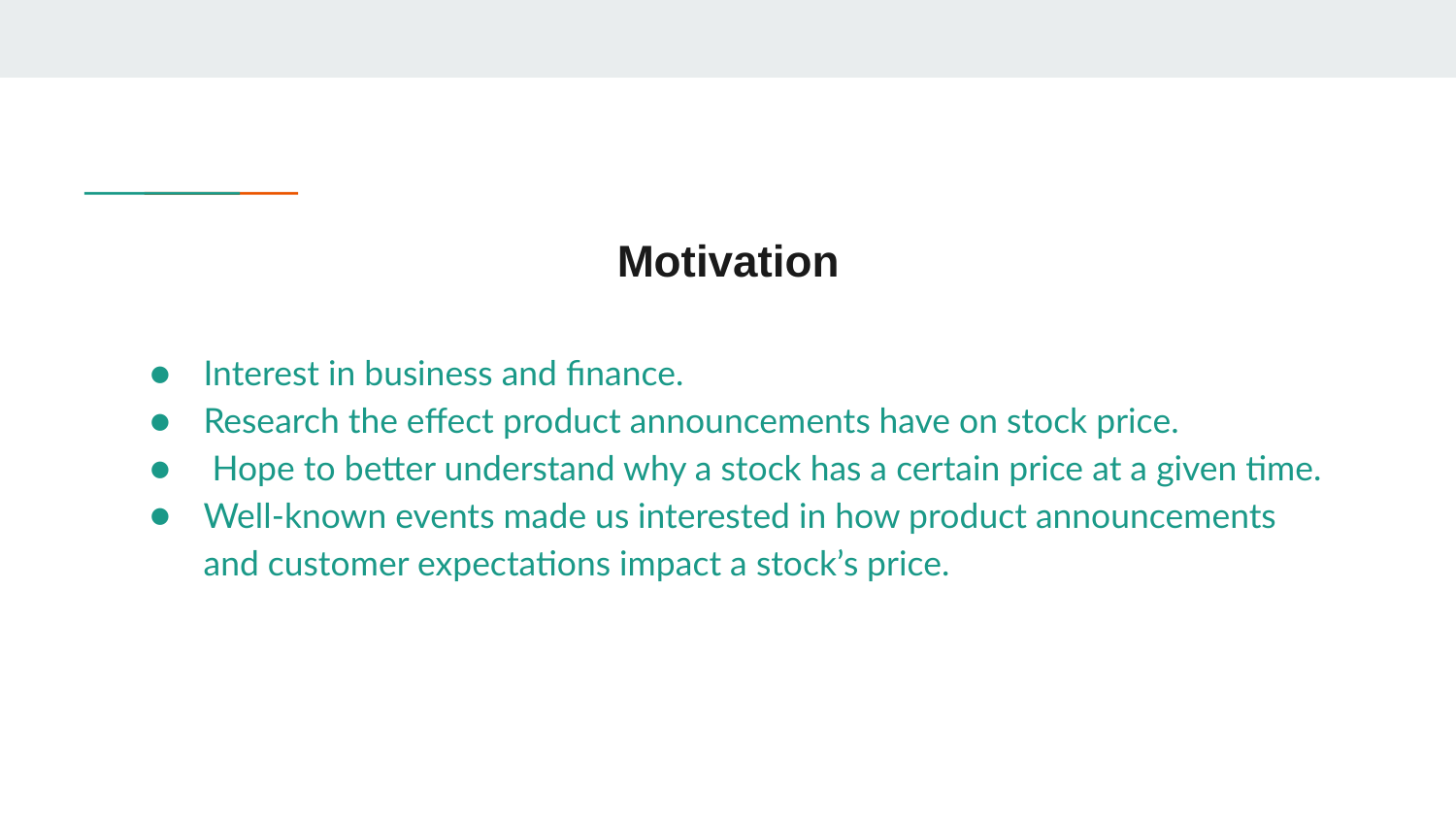

# Motivation
Interest in business and finance.
Research the effect product announcements have on stock price.
 Hope to better understand why a stock has a certain price at a given time.
Well-known events made us interested in how product announcements and customer expectations impact a stock’s price.